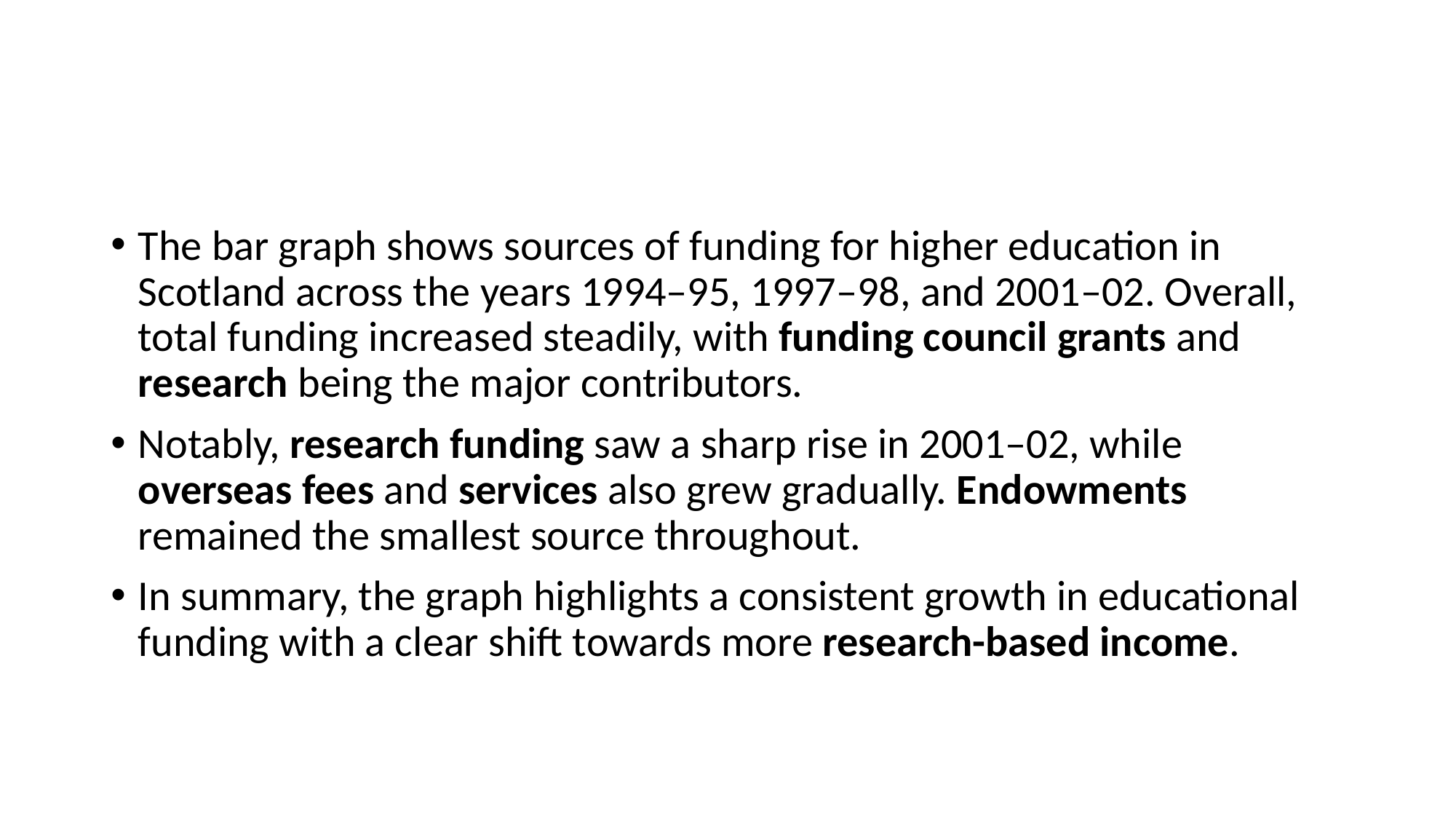

#
The bar graph shows sources of funding for higher education in Scotland across the years 1994–95, 1997–98, and 2001–02. Overall, total funding increased steadily, with funding council grants and research being the major contributors.
Notably, research funding saw a sharp rise in 2001–02, while overseas fees and services also grew gradually. Endowments remained the smallest source throughout.
In summary, the graph highlights a consistent growth in educational funding with a clear shift towards more research-based income.